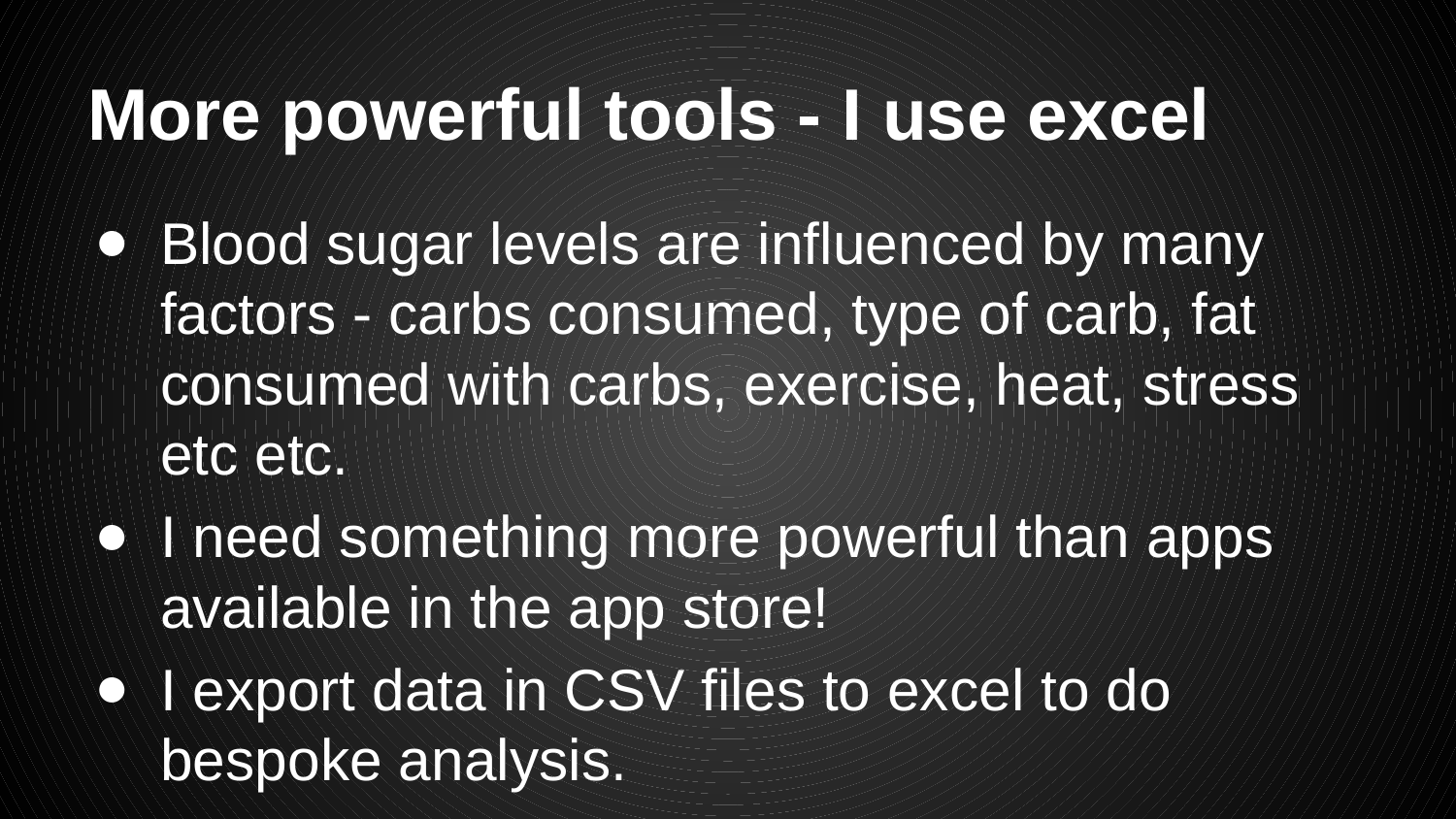

# More powerful tools - I use excel
Blood sugar levels are influenced by many factors - carbs consumed, type of carb, fat consumed with carbs, exercise, heat, stress etc etc.
I need something more powerful than apps available in the app store!
I export data in CSV files to excel to do bespoke analysis.